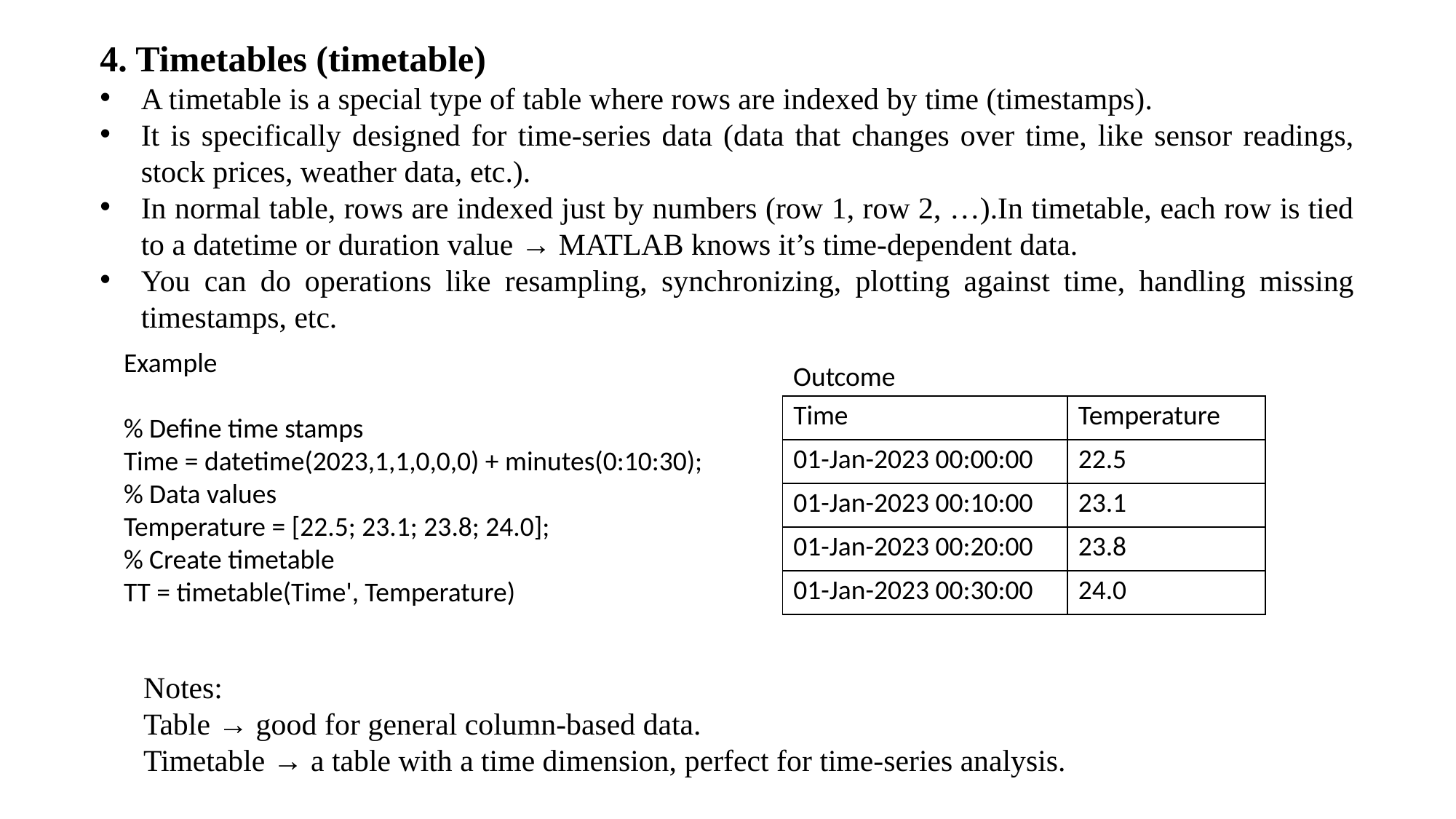

4. Timetables (timetable)
A timetable is a special type of table where rows are indexed by time (timestamps).
It is specifically designed for time-series data (data that changes over time, like sensor readings, stock prices, weather data, etc.).
In normal table, rows are indexed just by numbers (row 1, row 2, …).In timetable, each row is tied to a datetime or duration value → MATLAB knows it’s time-dependent data.
You can do operations like resampling, synchronizing, plotting against time, handling missing timestamps, etc.
Example

% Define time stamps
Time = datetime(2023,1,1,0,0,0) + minutes(0:10:30);
% Data values
Temperature = [22.5; 23.1; 23.8; 24.0];
% Create timetable
TT = timetable(Time', Temperature)
Outcome
| Time | Temperature |
| --- | --- |
| 01-Jan-2023 00:00:00 | 22.5 |
| 01-Jan-2023 00:10:00 | 23.1 |
| 01-Jan-2023 00:20:00 | 23.8 |
| 01-Jan-2023 00:30:00 | 24.0 |
Notes:
Table → good for general column-based data.
Timetable → a table with a time dimension, perfect for time-series analysis.